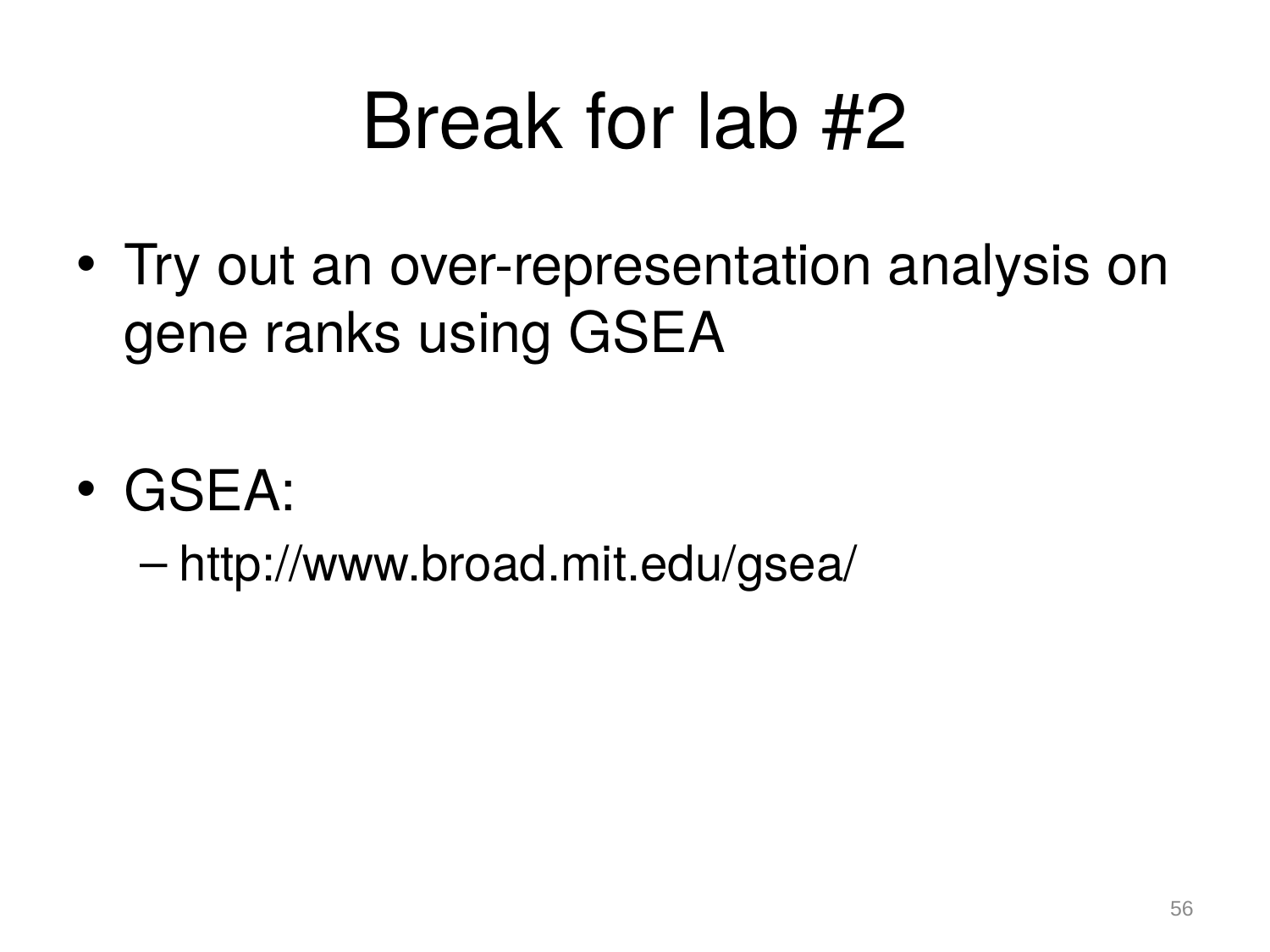

# Break for lab #2
Try out an over-representation analysis on gene ranks using GSEA

GSEA:
http://www.broad.mit.edu/gsea/
56